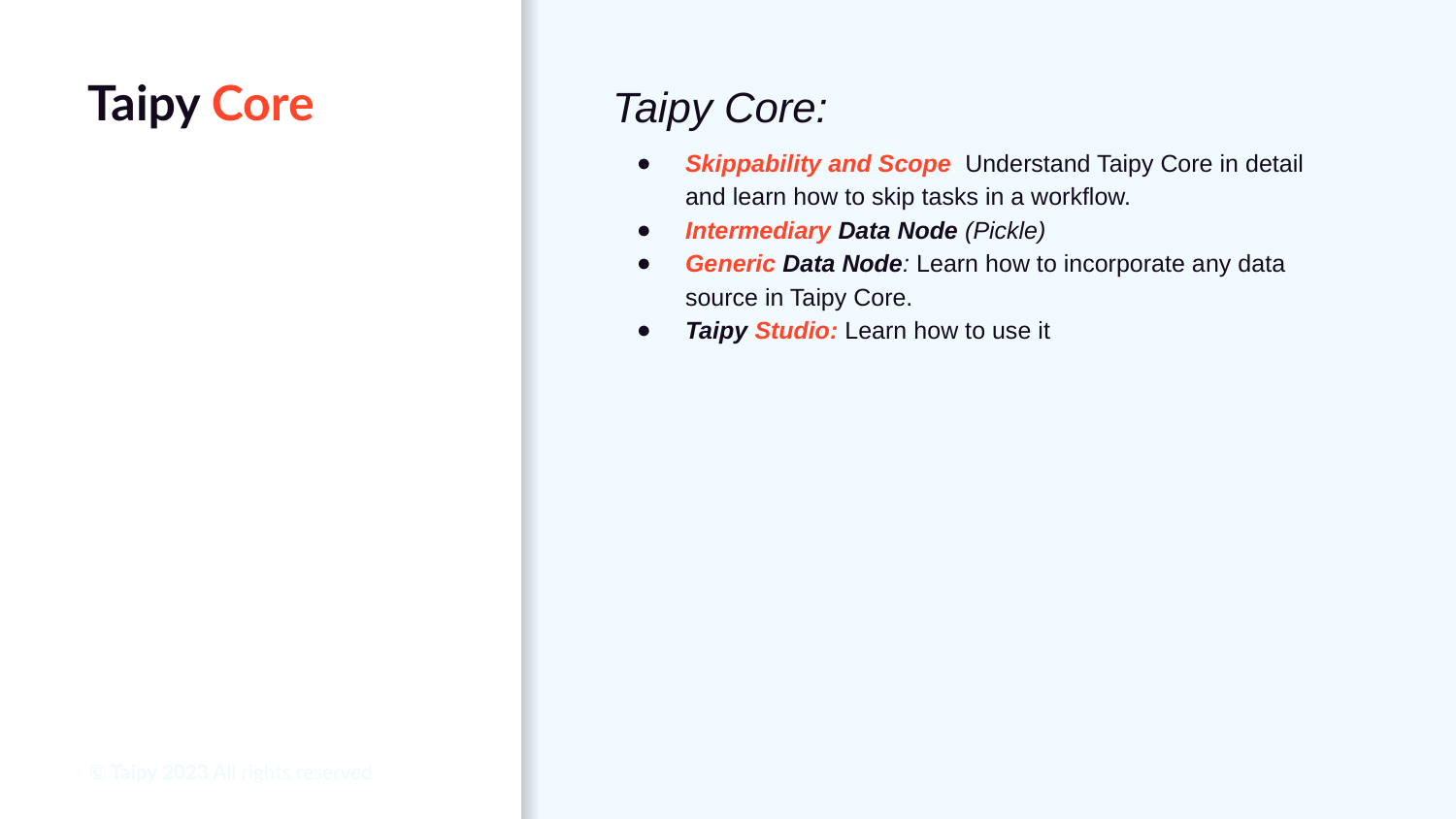

# Taipy Core
Taipy Core:
Skippability and Scope: Understand Taipy Core in detail and learn how to skip tasks in a workflow.
Intermediary Data Node (Pickle)
Generic Data Node: Learn how to incorporate any data source in Taipy Core.
Taipy Studio: Learn how to use it